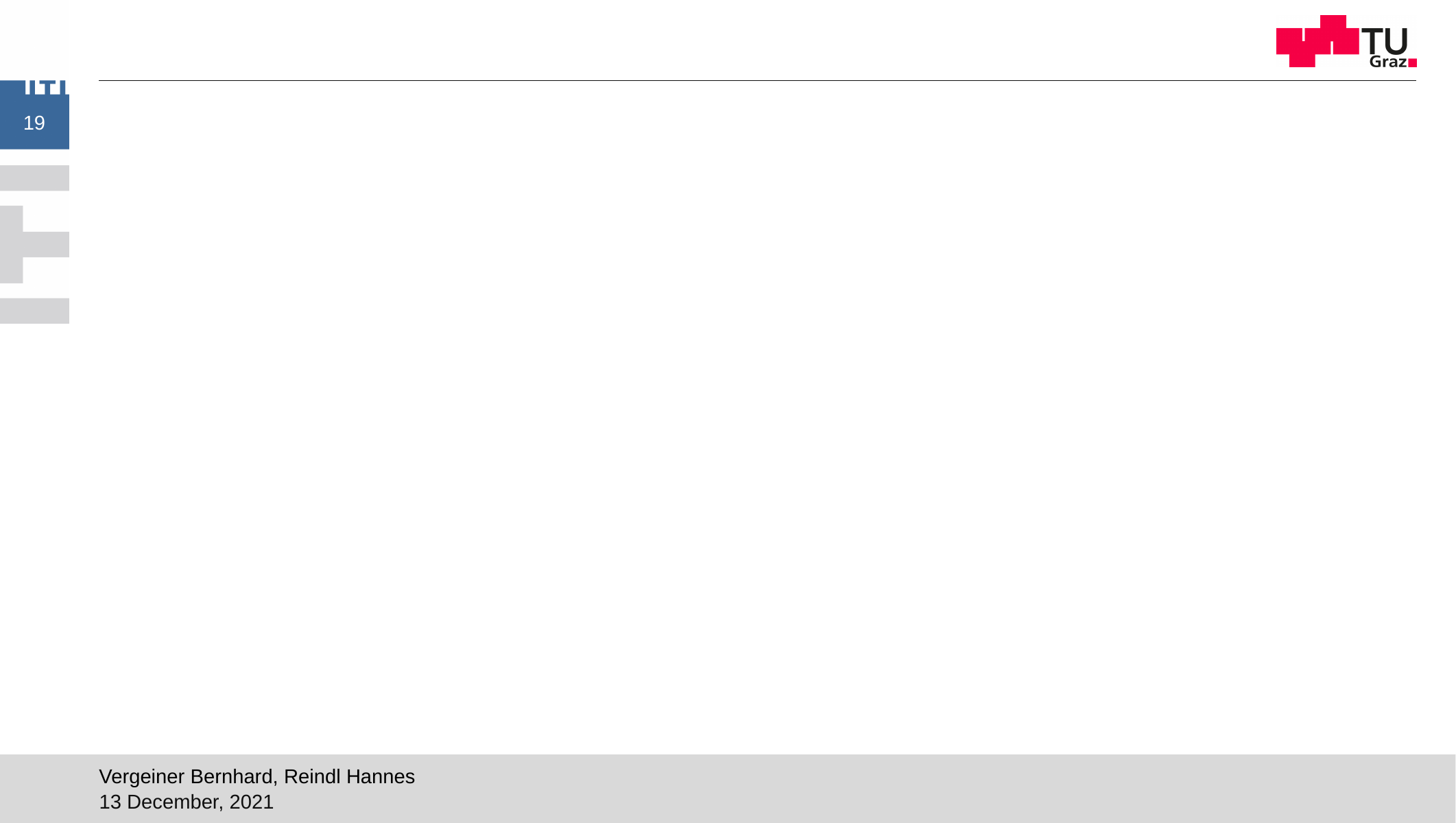

19
#

Vergeiner Bernhard, Reindl Hannes
13 December, 2021